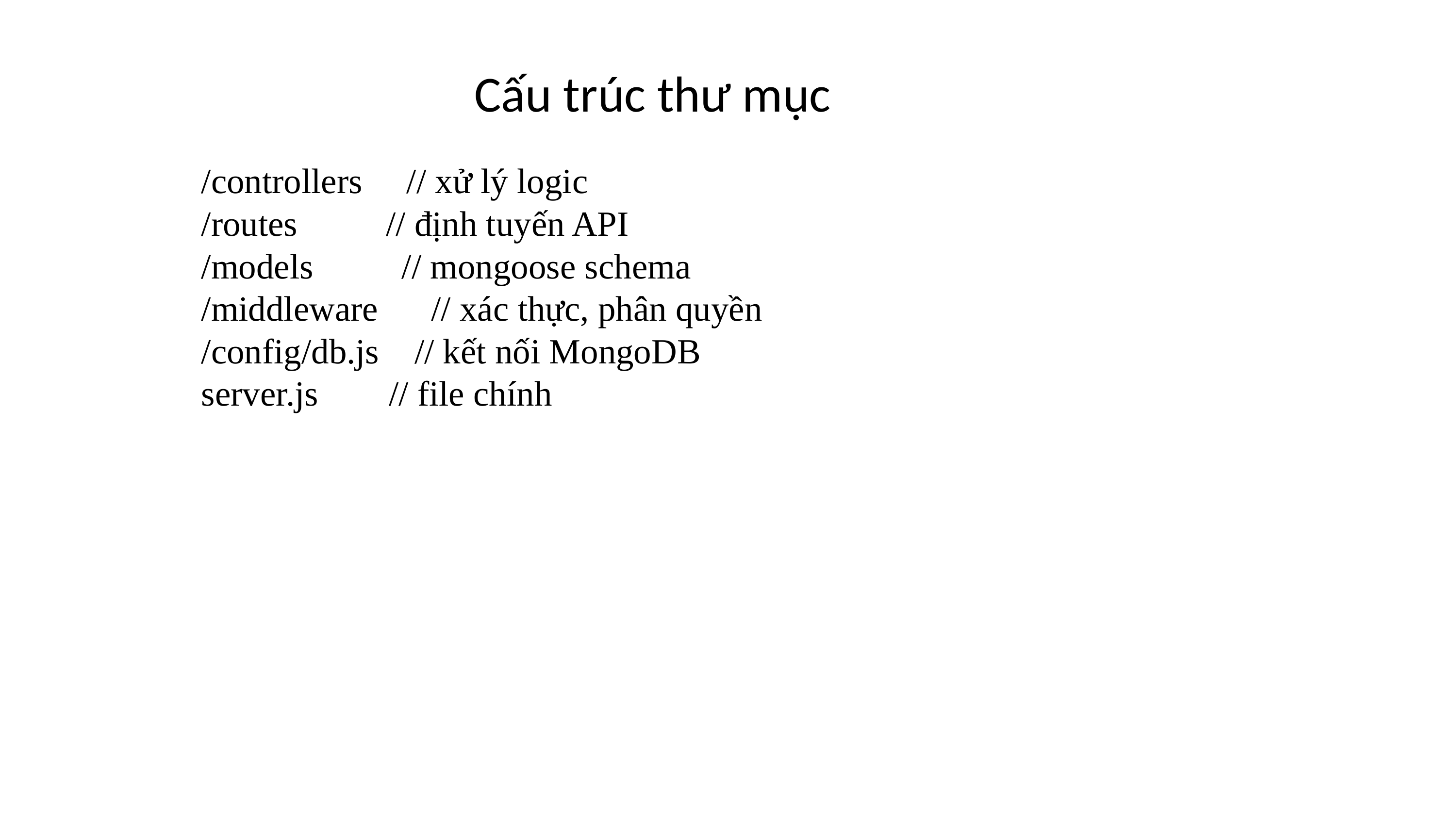

Cấu trúc thư mục
/controllers     // xử lý logic
/routes          // định tuyến API
/models          // mongoose schema
/middleware      // xác thực, phân quyền
/config/db.js    // kết nối MongoDB
server.js        // file chính